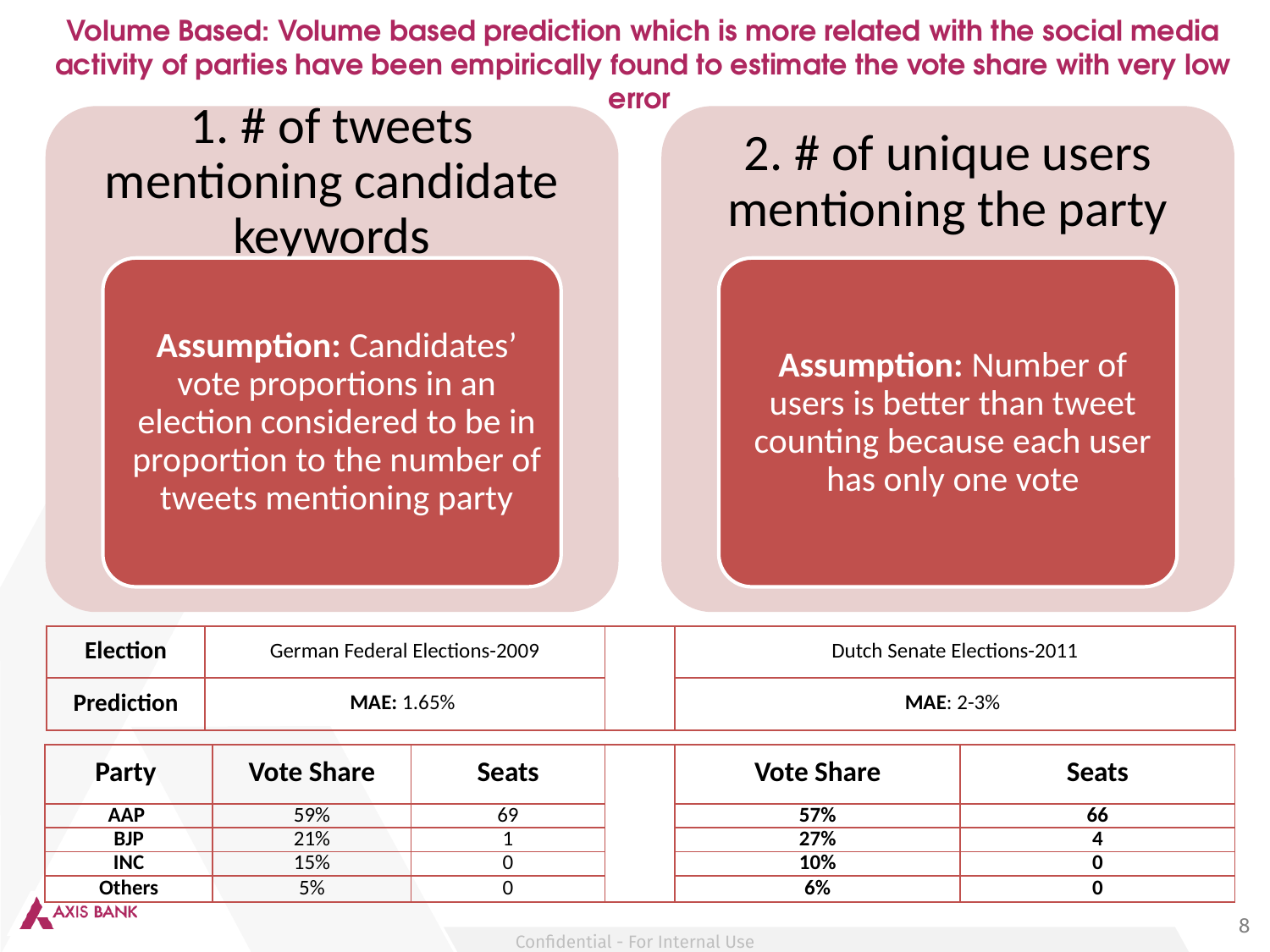

# Volume Based: Volume based prediction which is more related with the social media activity of parties have been empirically found to estimate the vote share with very low error
1. # of tweets mentioning candidate keywords
Assumption: Candidates’ vote proportions in an election considered to be in proportion to the number of tweets mentioning party
2. # of unique users mentioning the party
Assumption: Number of users is better than tweet counting because each user has only one vote
| Election | German Federal Elections-2009 |  | Dutch Senate Elections-2011 |
| --- | --- | --- | --- |
| Prediction | MAE: 1.65% |  | MAE: 2-3% |
| Party | Vote Share | Seats |  | Vote Share | Seats |
| --- | --- | --- | --- | --- | --- |
| AAP | 59% | 69 |  | 57% | 66 |
| BJP | 21% | 1 |  | 27% | 4 |
| INC | 15% | 0 |  | 10% | 0 |
| Others | 5% | 0 |  | 6% | 0 |
8